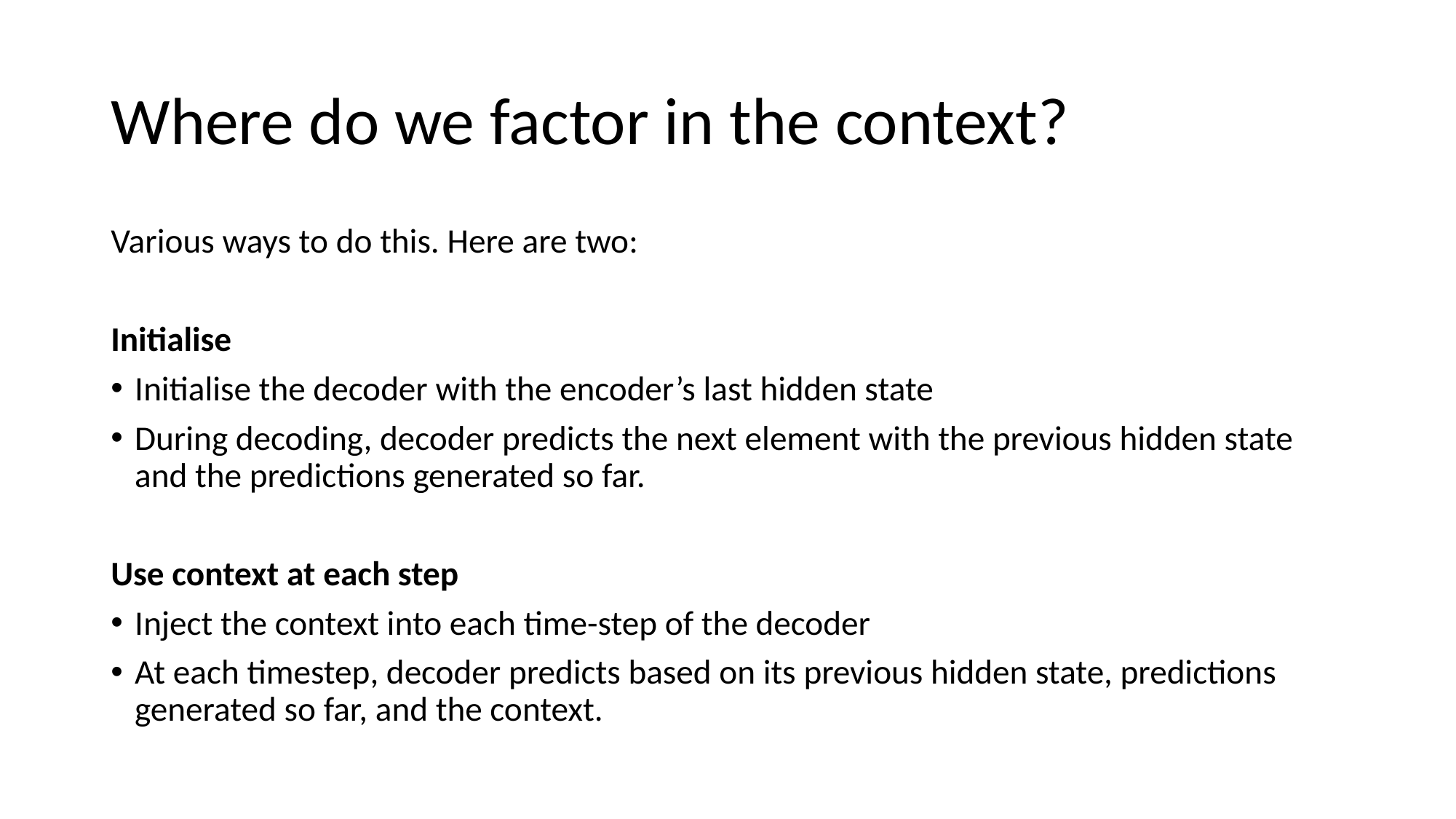

# Where do we factor in the context?
Various ways to do this. Here are two:

Initialise
Initialise the decoder with the encoder’s last hidden state
During decoding, decoder predicts the next element with the previous hidden state and the predictions generated so far.

Use context at each step
Inject the context into each time-step of the decoder
At each timestep, decoder predicts based on its previous hidden state, predictions generated so far, and the context.